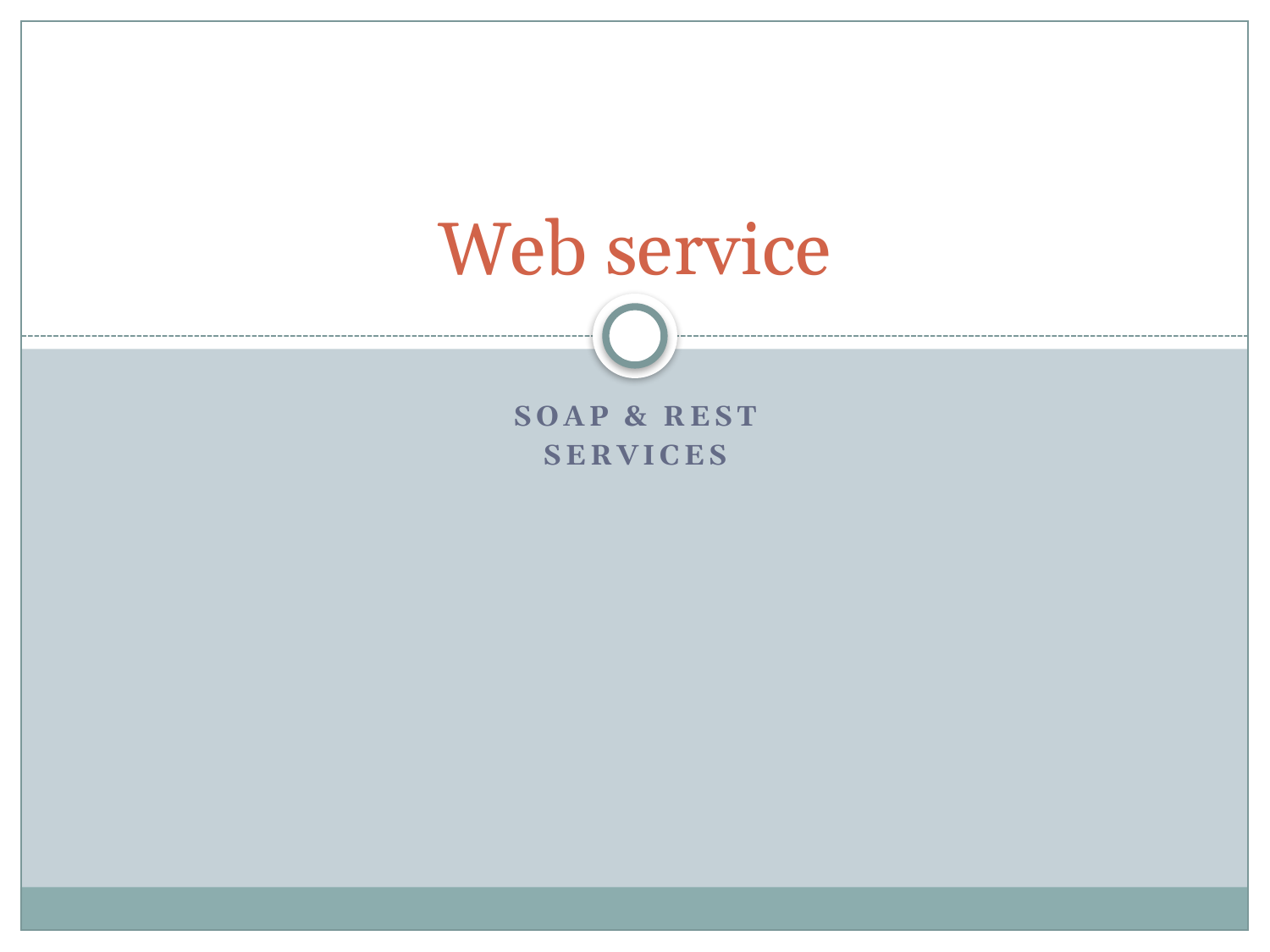

# Web service
SOAP & REST
Services